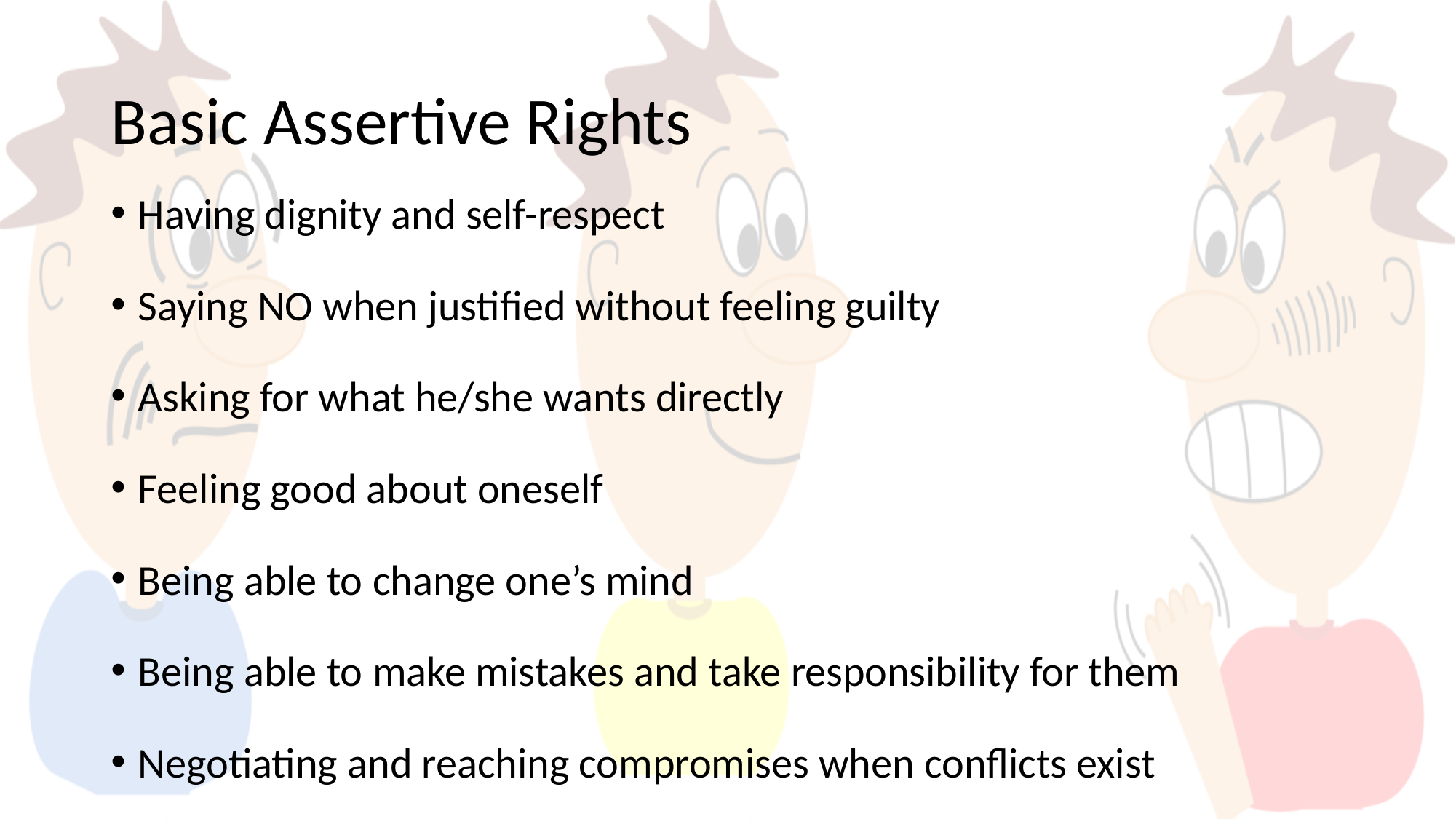

# Basic Assertive Rights
Having dignity and self-respect
Saying NO when justified without feeling guilty
Asking for what he/she wants directly
Feeling good about oneself
Being able to change one’s mind
Being able to make mistakes and take responsibility for them
Negotiating and reaching compromises when conflicts exist